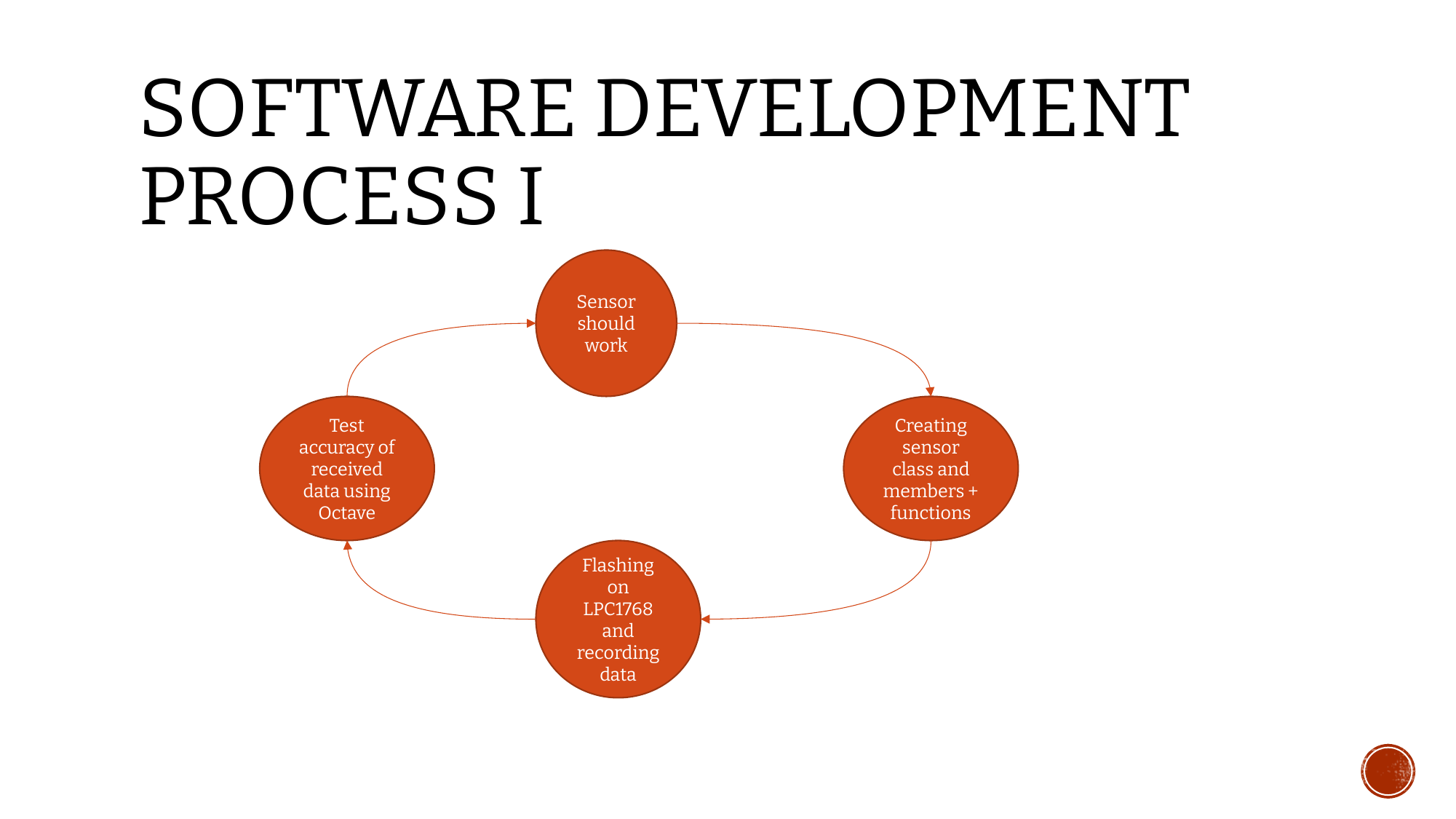

# SOFTWARE DEVELOPMENT PROCESS I
Sensor should work
Test accuracy of received data using Octave
Creating sensor class and members + functions
Flashing on LPC1768 and recording data